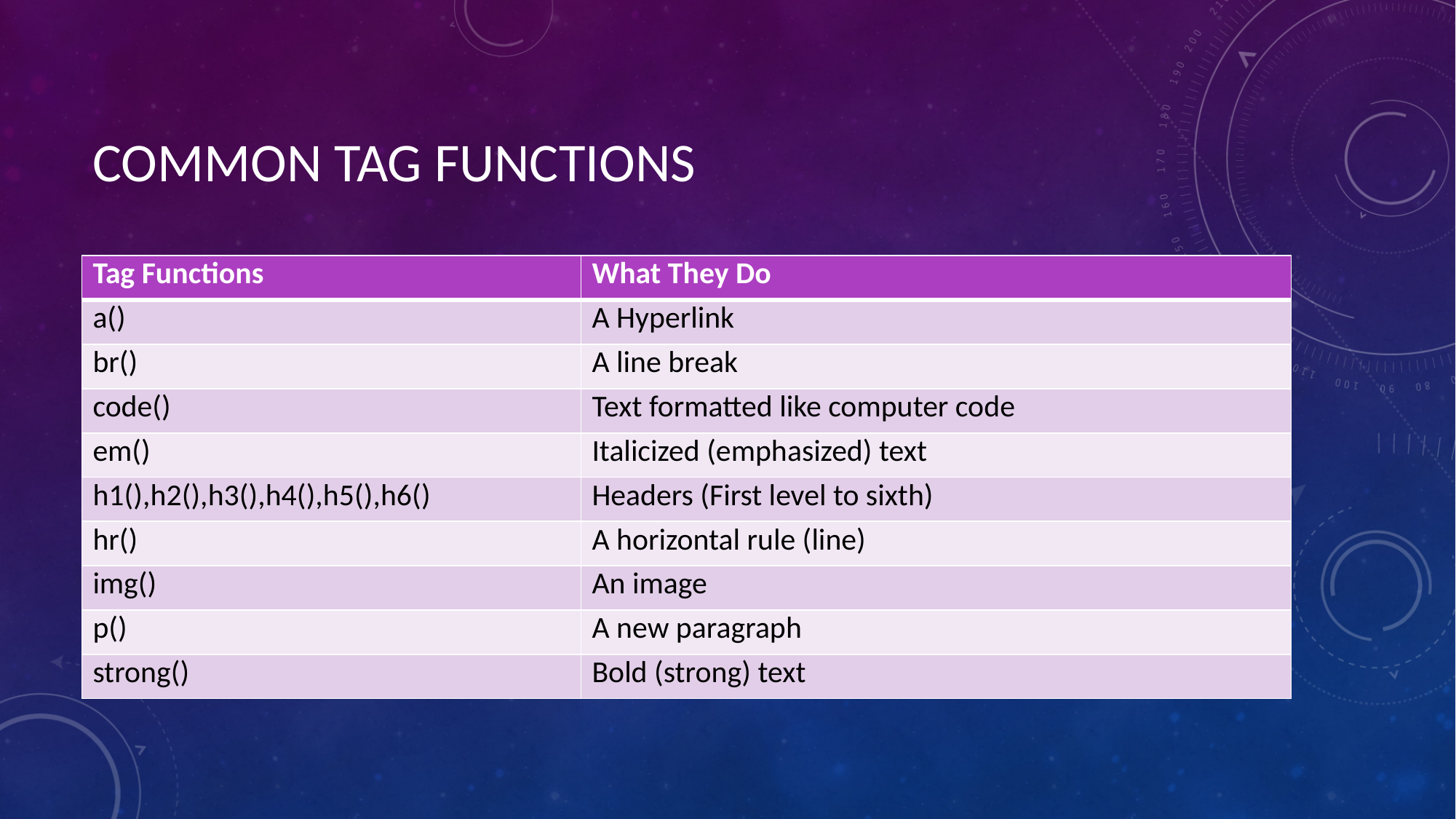

# Common tag functions
| Tag Functions | What They Do |
| --- | --- |
| a() | A Hyperlink |
| br() | A line break |
| code() | Text formatted like computer code |
| em() | Italicized (emphasized) text |
| h1(),h2(),h3(),h4(),h5(),h6() | Headers (First level to sixth) |
| hr() | A horizontal rule (line) |
| img() | An image |
| p() | A new paragraph |
| strong() | Bold (strong) text |